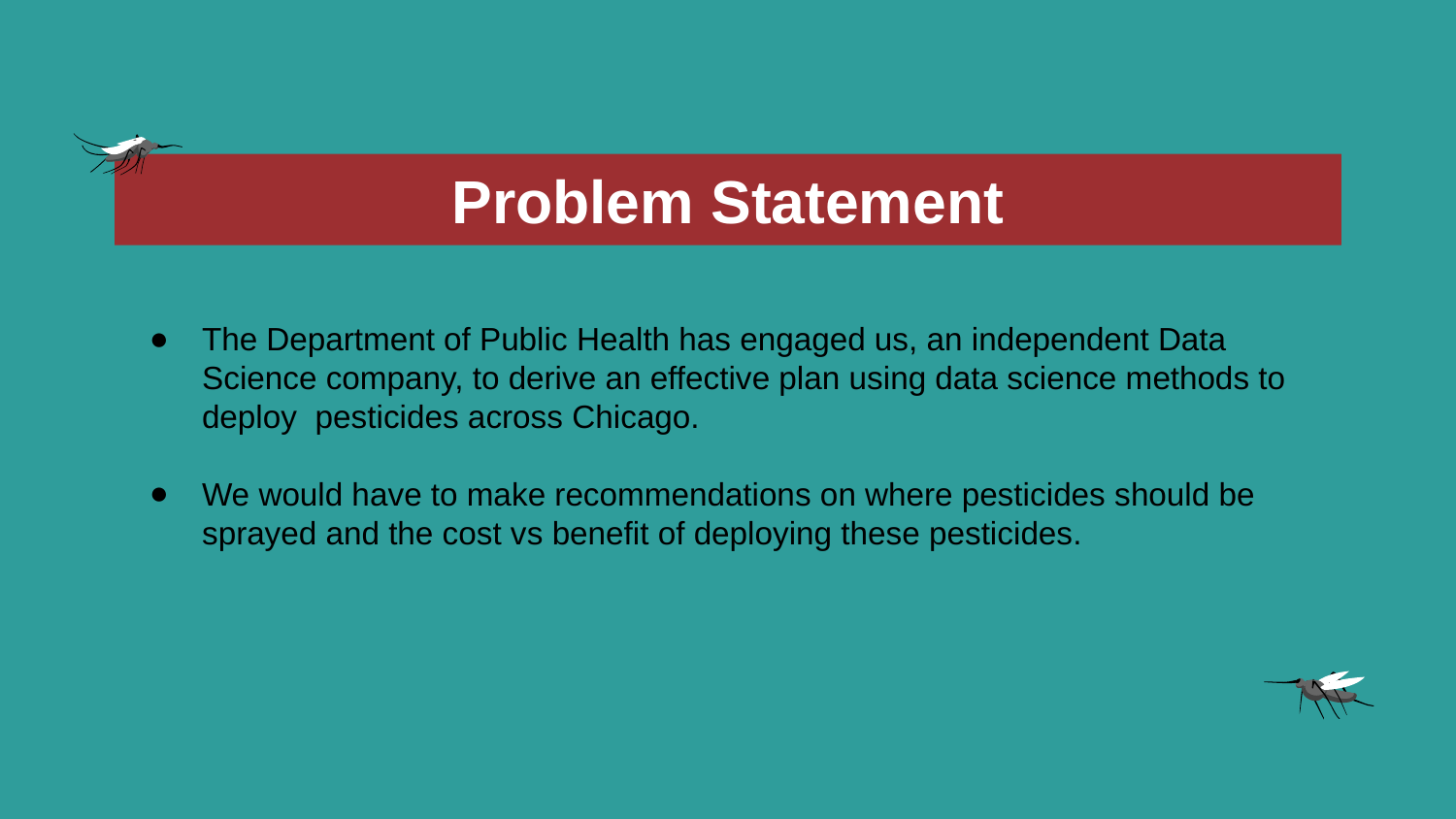

# Problem Statement

The Department of Public Health has engaged us, an independent Data Science company, to derive an effective plan using data science methods to deploy  pesticides across Chicago.

We would have to make recommendations on where pesticides should be sprayed and the cost vs benefit of deploying these pesticides.